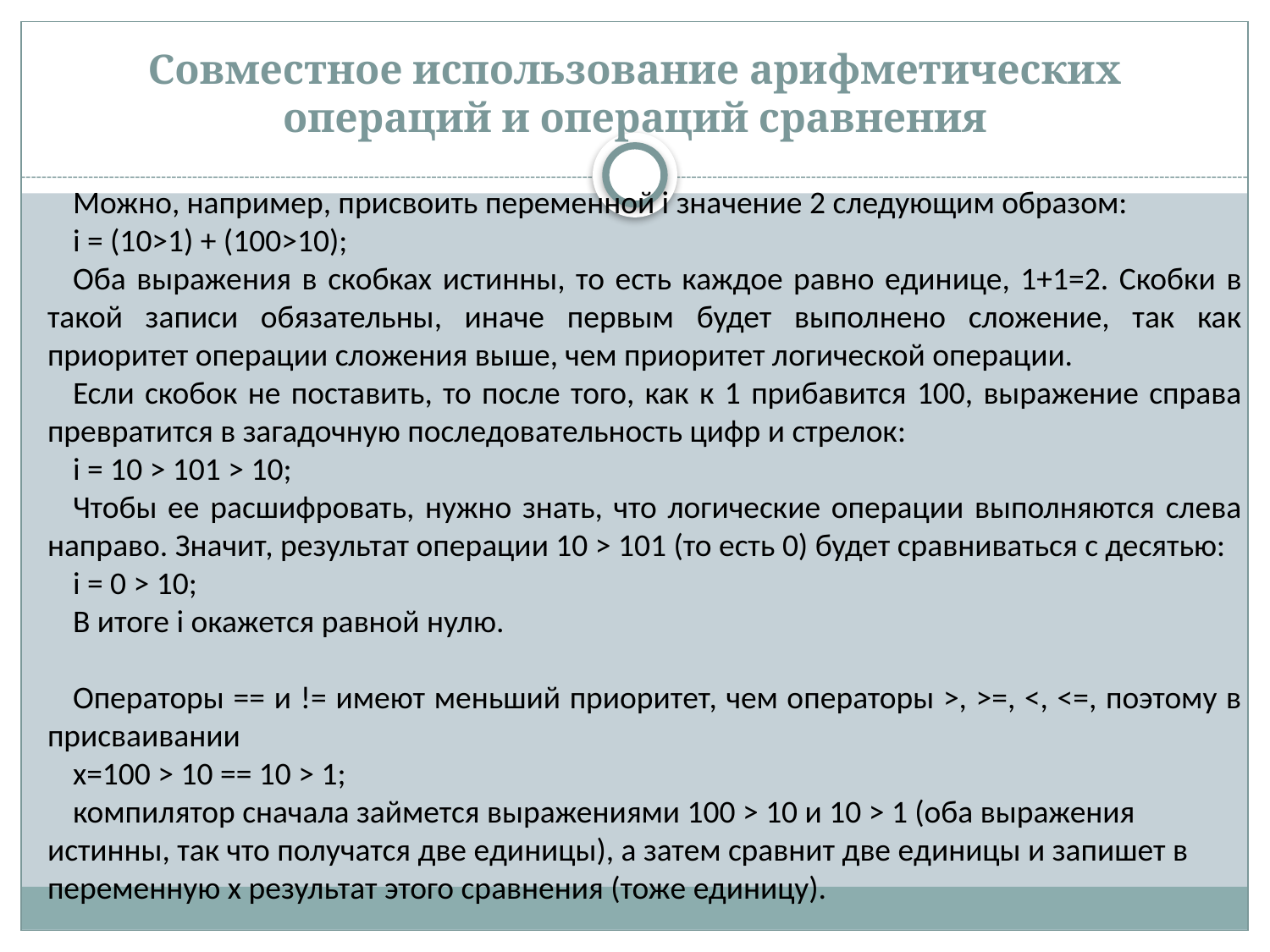

# Совместное использование арифметических операций и операций сравнения
Можно, например, присвоить переменной i значение 2 следующим образом:
i = (10>1) + (100>10);
Оба выражения в скобках истинны, то есть каждое равно единице, 1+1=2. Скобки в такой записи обязательны, иначе первым будет выполнено сложение, так как приоритет операции сложения выше, чем приоритет логической операции.
Если скобок не поставить, то после того, как к 1 прибавится 100, выражение справа превратится в загадочную последовательность цифр и стрелок:
i = 10 > 101 > 10;
Чтобы ее расшифровать, нужно знать, что логические операции выполняются слева направо. Значит, результат операции 10 > 101 (то есть 0) будет сравниваться с десятью:
i = 0 > 10;
В итоге i окажется равной нулю.

Операторы == и != имеют меньший приоритет, чем операторы >, >=, <, <=, поэтому в присваивании
x=100 > 10 == 10 > 1;
компилятор сначала займется выражениями 100 > 10 и 10 > 1 (оба выражения истинны, так что получатся две единицы), а затем сравнит две единицы и запишет в переменную x результат этого сравнения (тоже единицу).